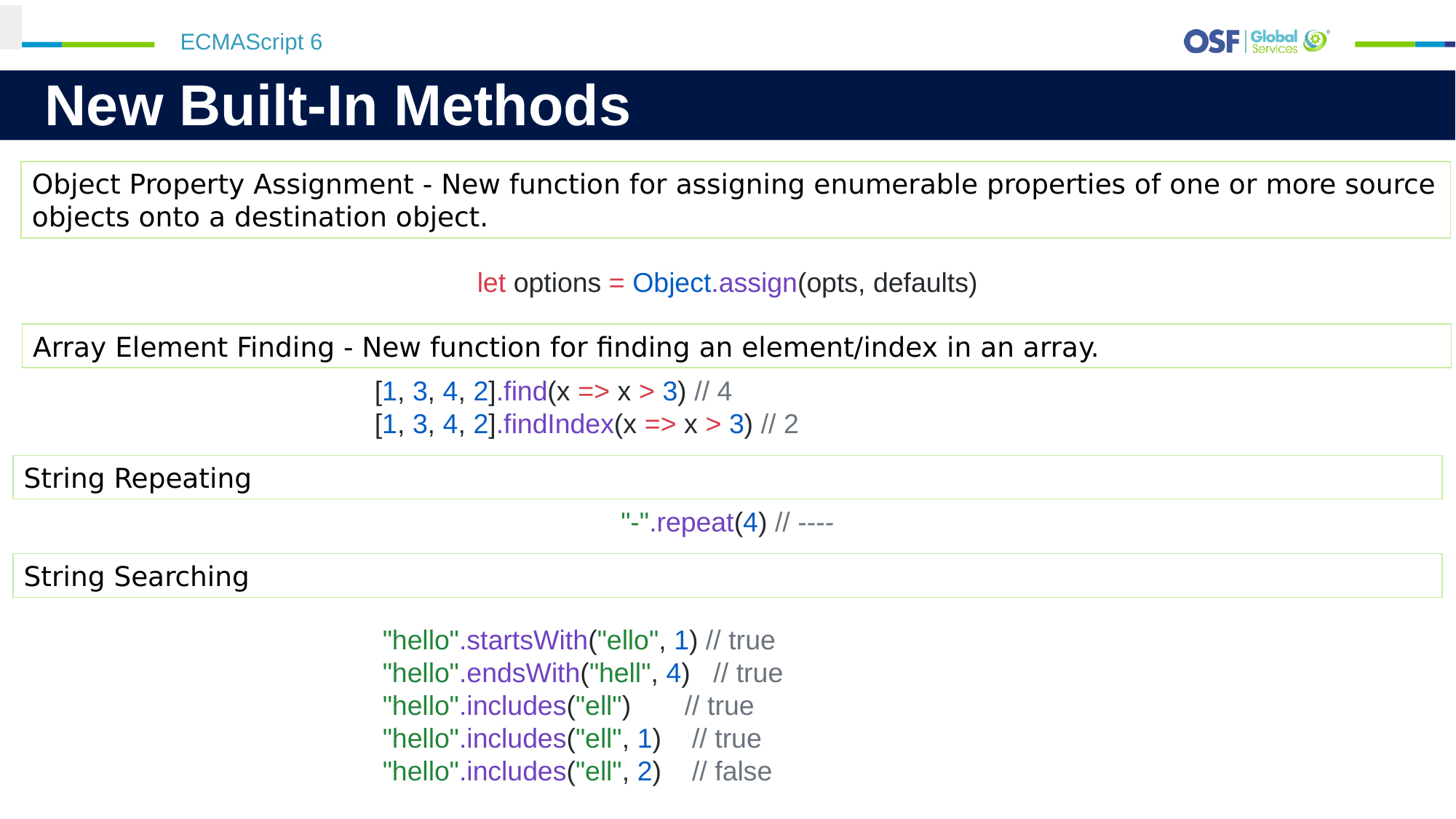

ECMAScript 6
# New Built-In Methods
Object Property Assignment - New function for assigning enumerable properties of one or more source objects onto a destination object.
let options = Object.assign(opts, defaults)
Array Element Finding - New function for finding an element/index in an array.
[1, 3, 4, 2].find(x => x > 3) // 4
[1, 3, 4, 2].findIndex(x => x > 3) // 2
String Repeating
"-".repeat(4) // ----
String Searching
"hello".startsWith("ello", 1) // true
"hello".endsWith("hell", 4)   // true
"hello".includes("ell")       // true
"hello".includes("ell", 1)    // true
"hello".includes("ell", 2)    // false